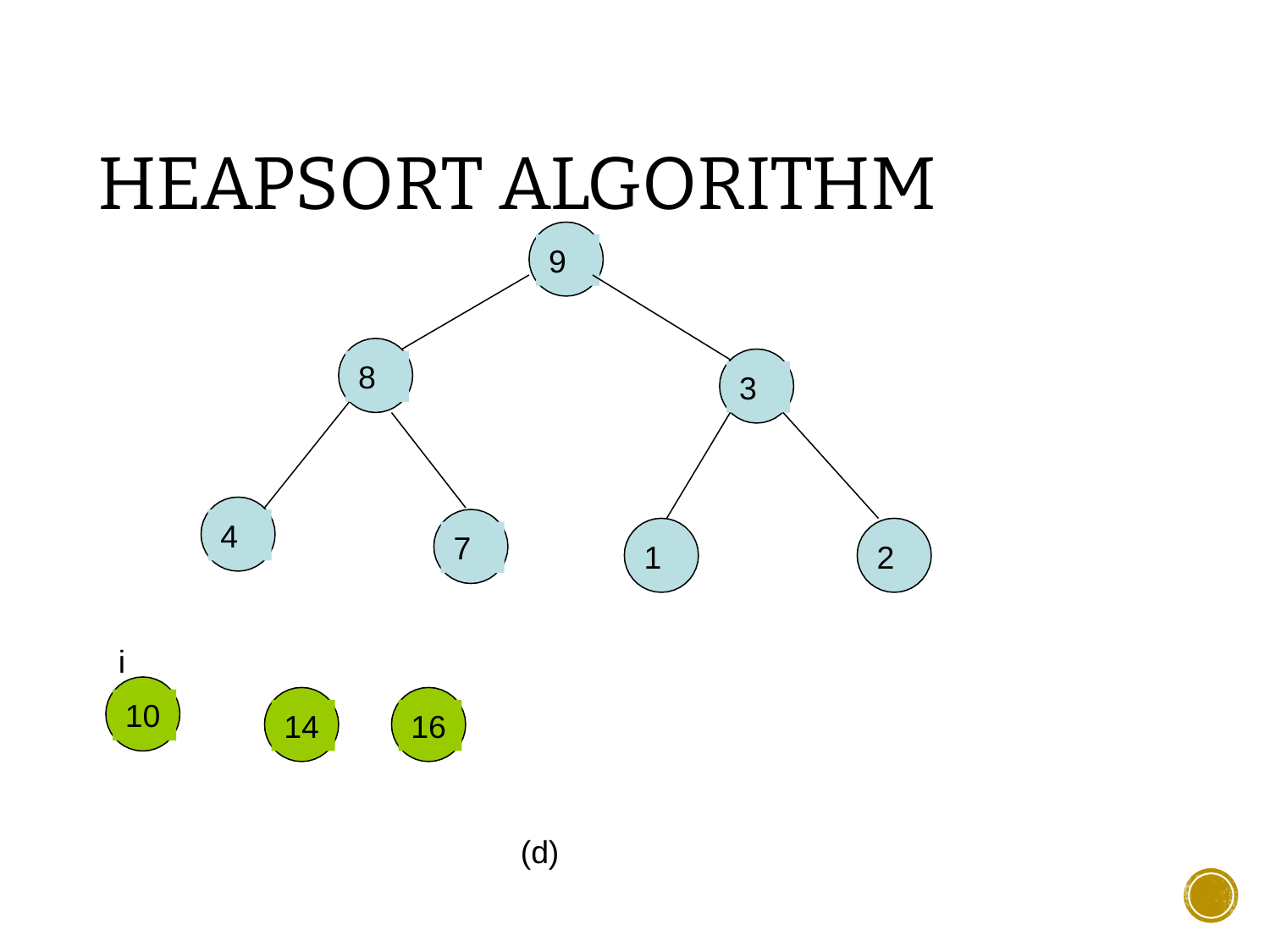

# Heapsort Algorithm

9

8

3

4

7
1
2
i

10

14
16
(d)